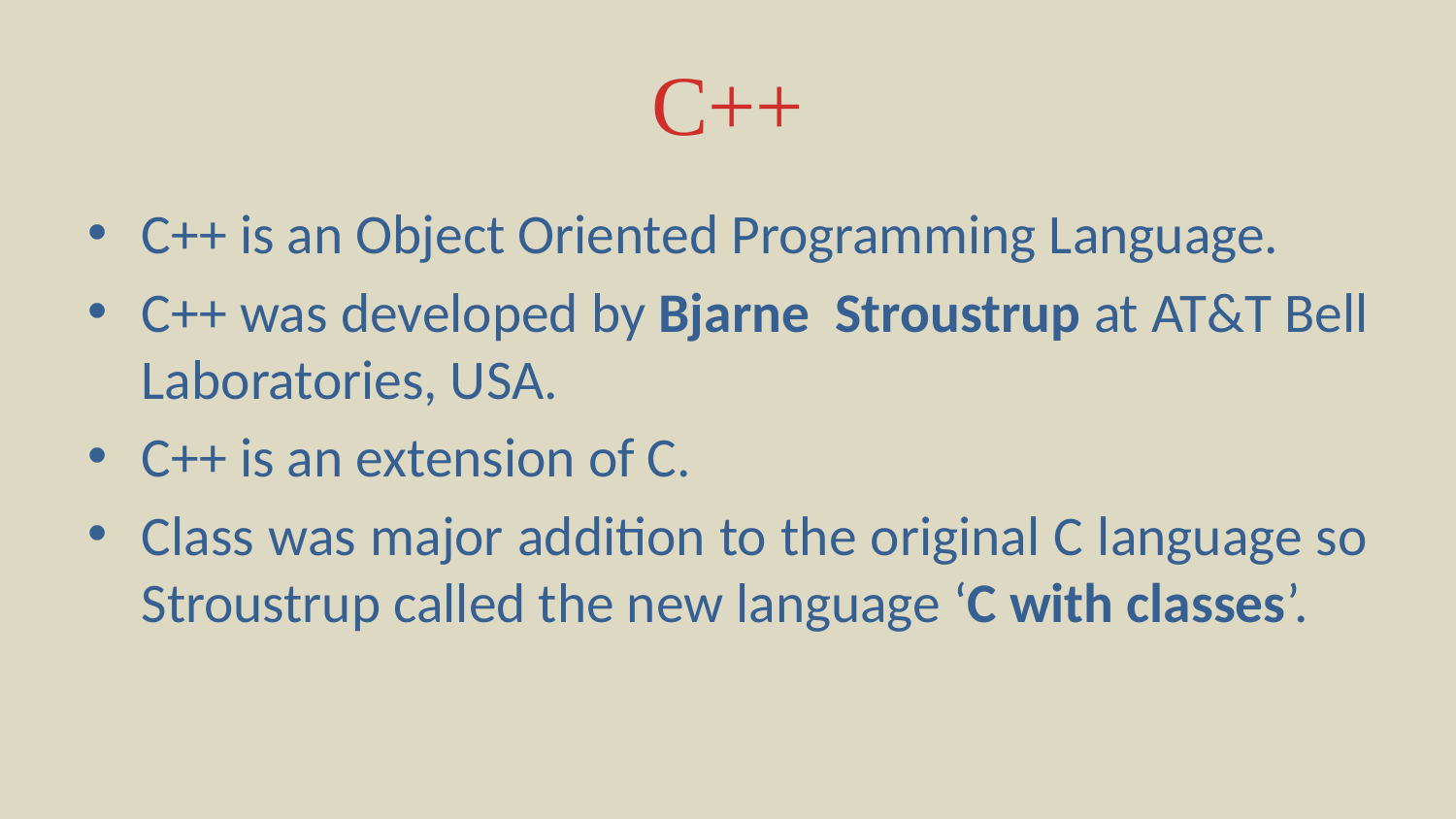

# C++
C++ is an Object Oriented Programming Language.
C++ was developed by Bjarne  Stroustrup at AT&T Bell Laboratories, USA.
C++ is an extension of C.
Class was major addition to the original C language so Stroustrup called the new language ‘C with classes’.